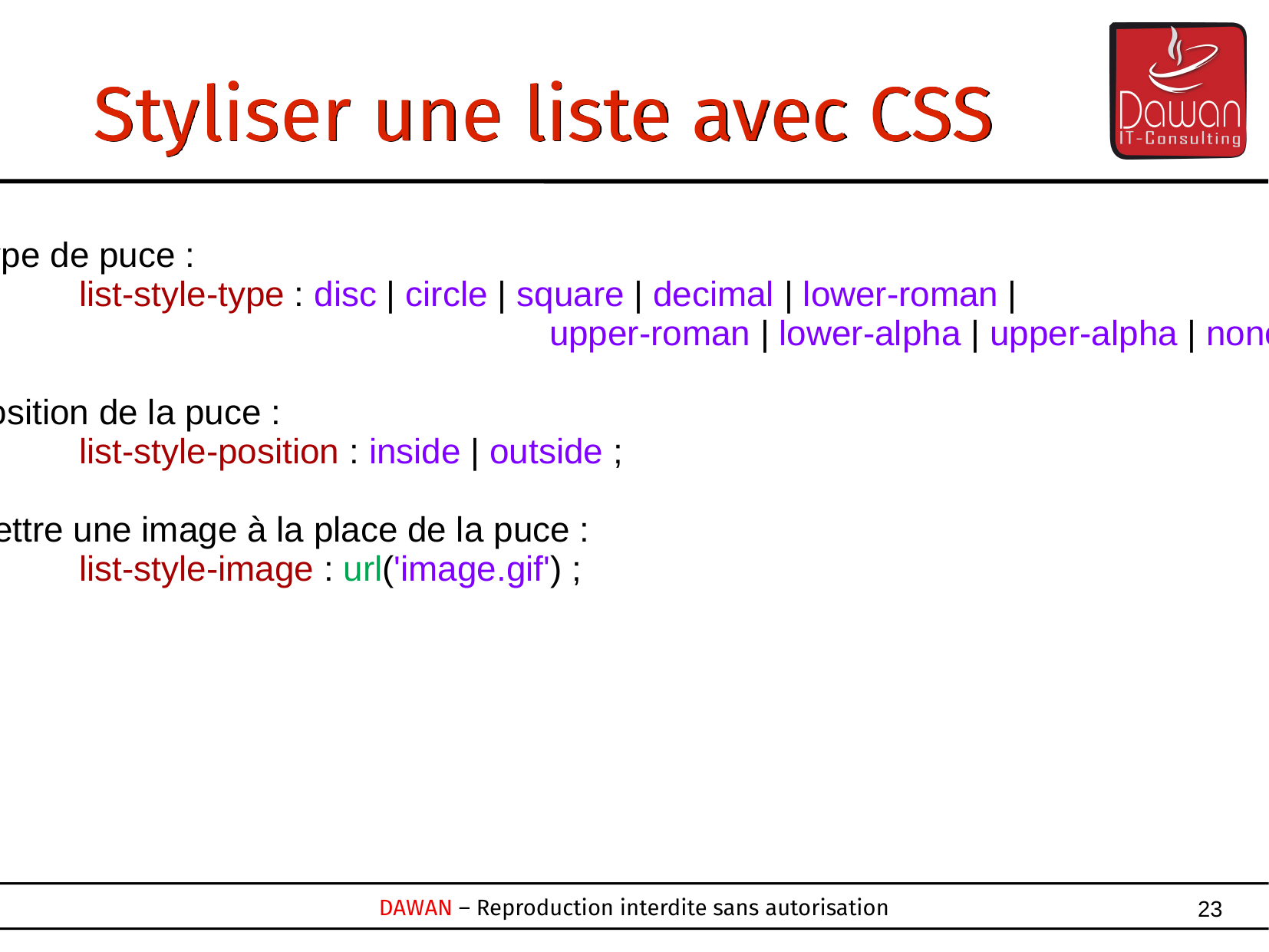

Styliser une liste avec CSS
Type de puce :
	list-style-type : disc | circle | square | decimal | lower-roman |
					 upper-roman | lower-alpha | upper-alpha | none ;

Position de la puce :
	list-style-position : inside | outside ;

Mettre une image à la place de la puce :
	list-style-image : url('image.gif') ;

23